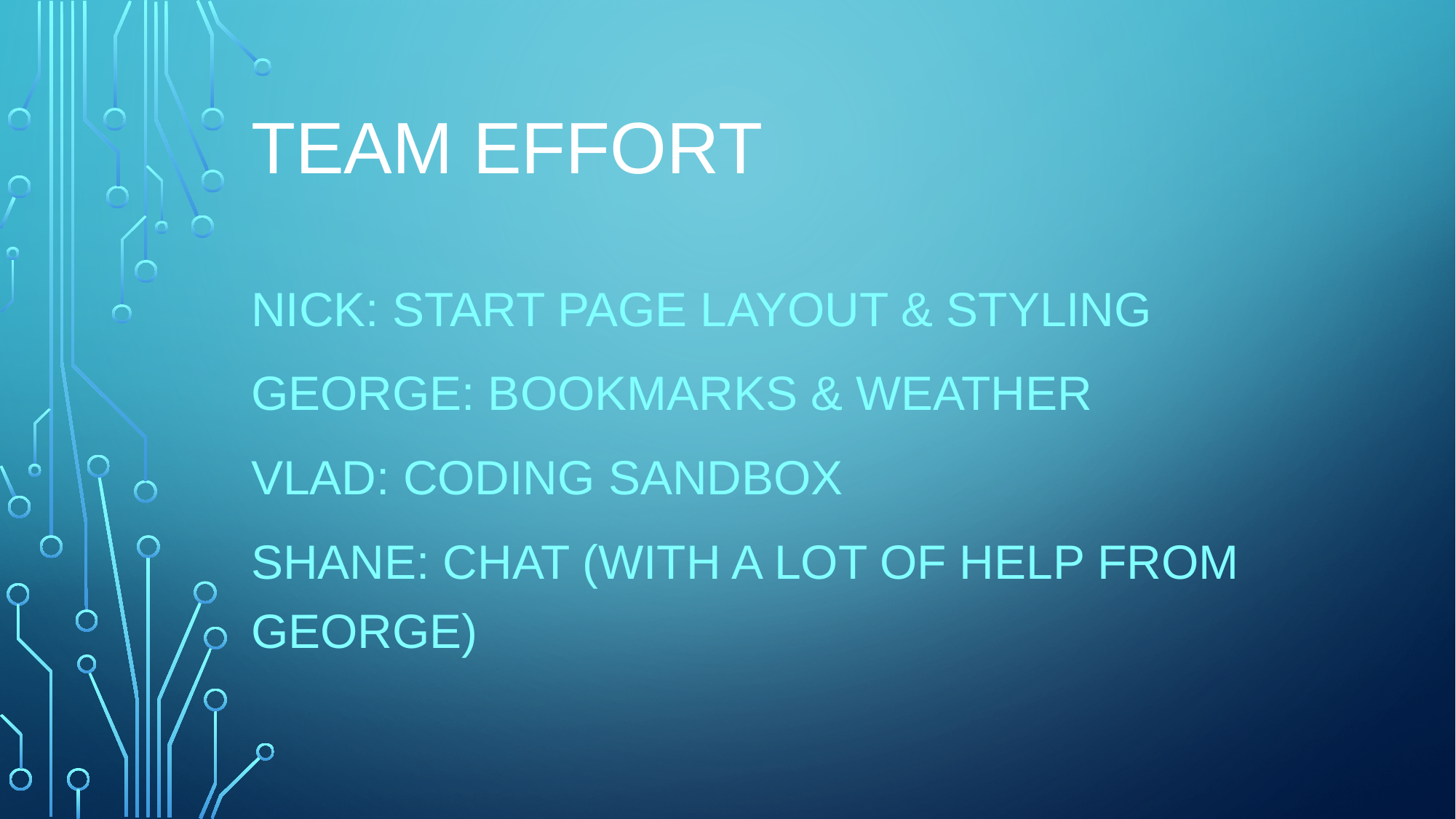

# Team Effort
Nick: Start page Layout & Styling
George: Bookmarks & Weather
Vlad: Coding sandbox
Shane: Chat (with a lot of help from George)